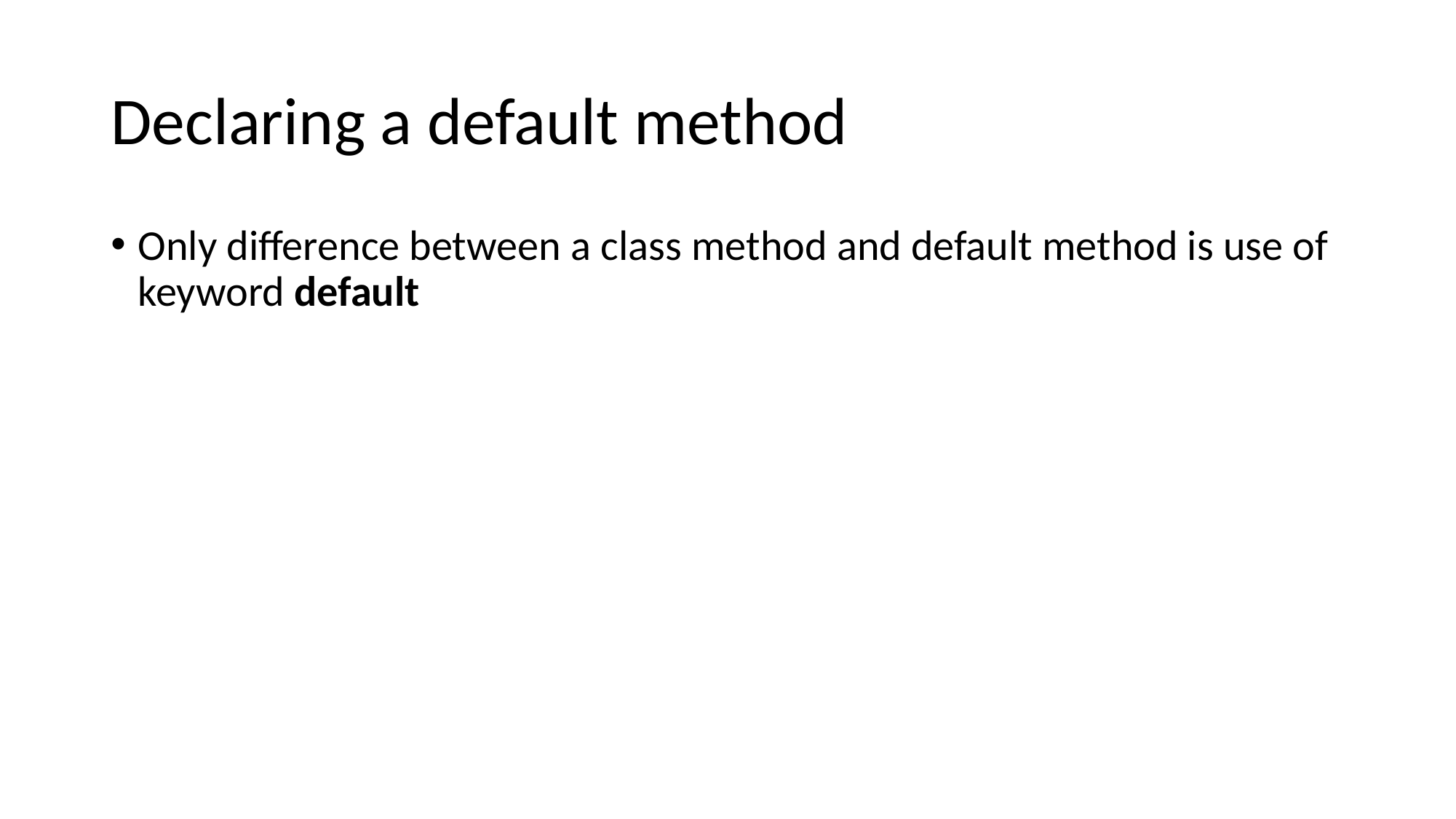

# Declaring a default method
Only difference between a class method and default method is use of keyword default